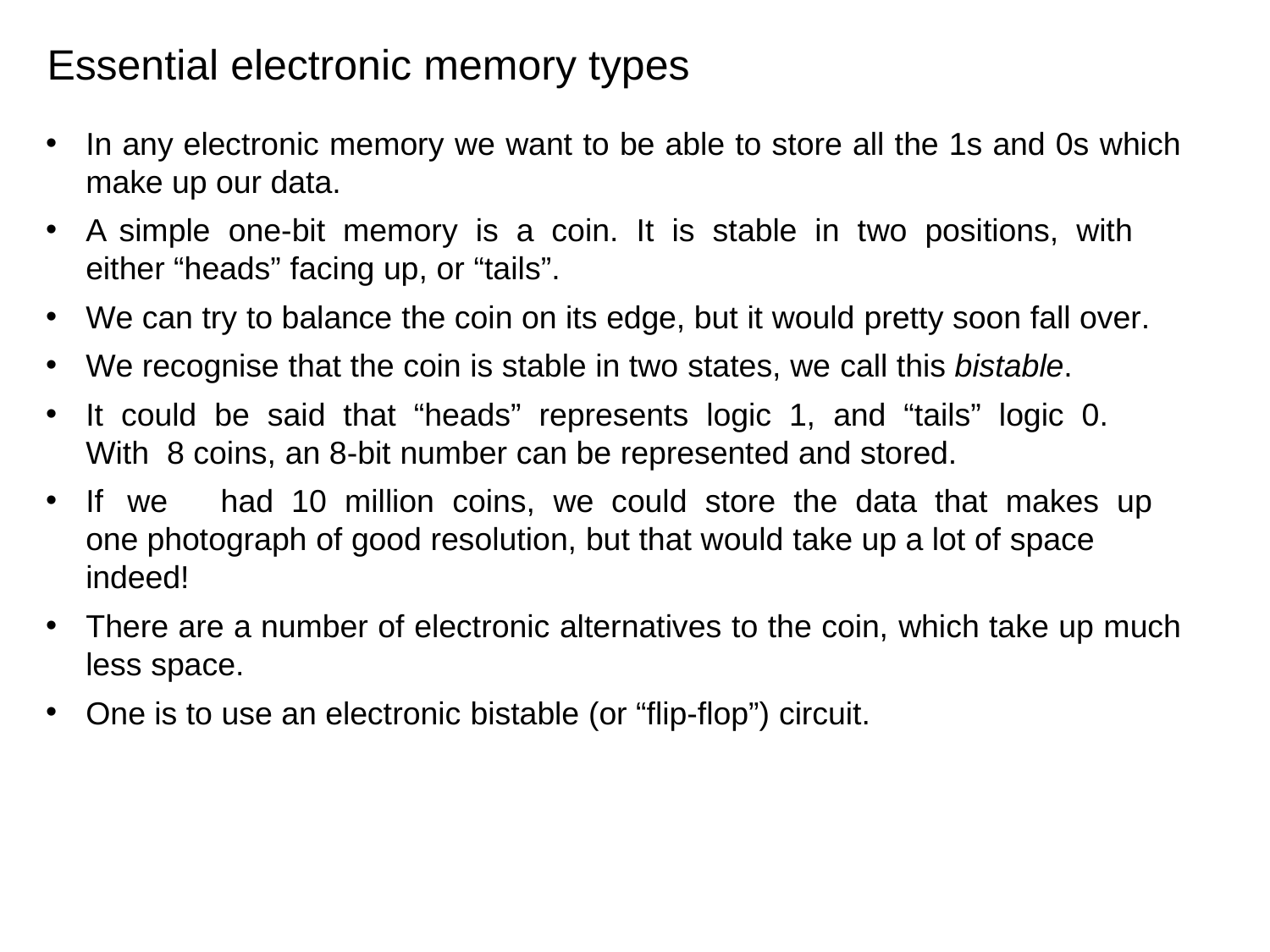

# Essential electronic memory types
In any electronic memory we want to be able to store all the 1s and 0s which make up our data.
A simple  one-bit  memory  is  a  coin.  It  is  stable  in  two  positions,  with  either “heads” facing up, or “tails”.
We can try to balance the coin on its edge, but it would pretty soon fall over.
We recognise that the coin is stable in two states, we call this bistable.
It  could  be  said  that  “heads”  represents  logic  1,  and  “tails”  logic  0.  With  8 coins, an 8-bit number can be represented and stored.
If	we	had  10	million	coins,	we	could	store	the	data	that	makes	up	one photograph of good resolution, but that would take up a lot of space indeed!
There are a number of electronic alternatives to the coin, which take up much less space.
One is to use an electronic bistable (or “flip-flop”) circuit.